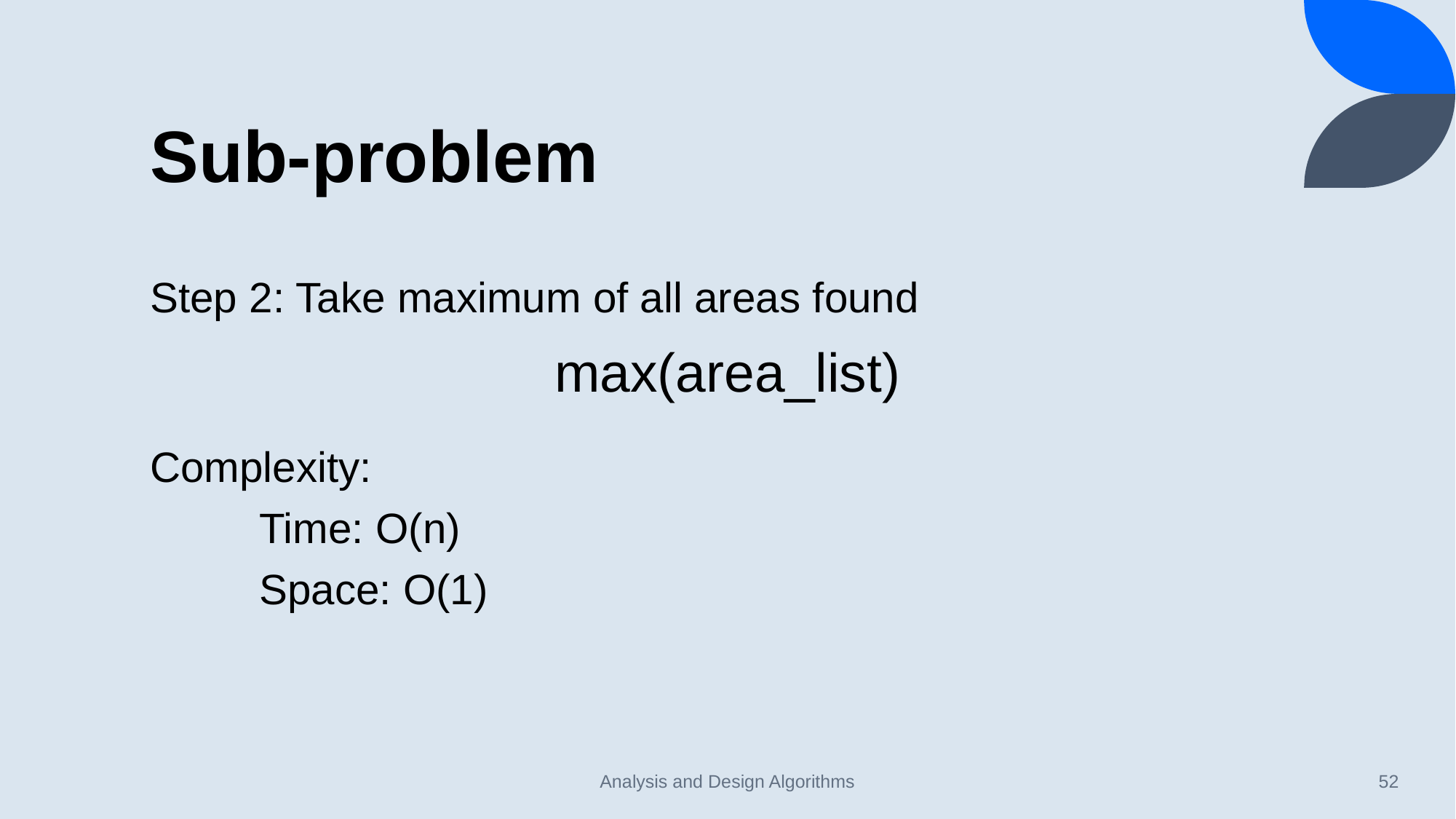

# Sub-problem
Step 2: Take maximum of all areas found

max(area_list)
Complexity:
	Time: O(n)
	Space: O(1)
Analysis and Design Algorithms
52